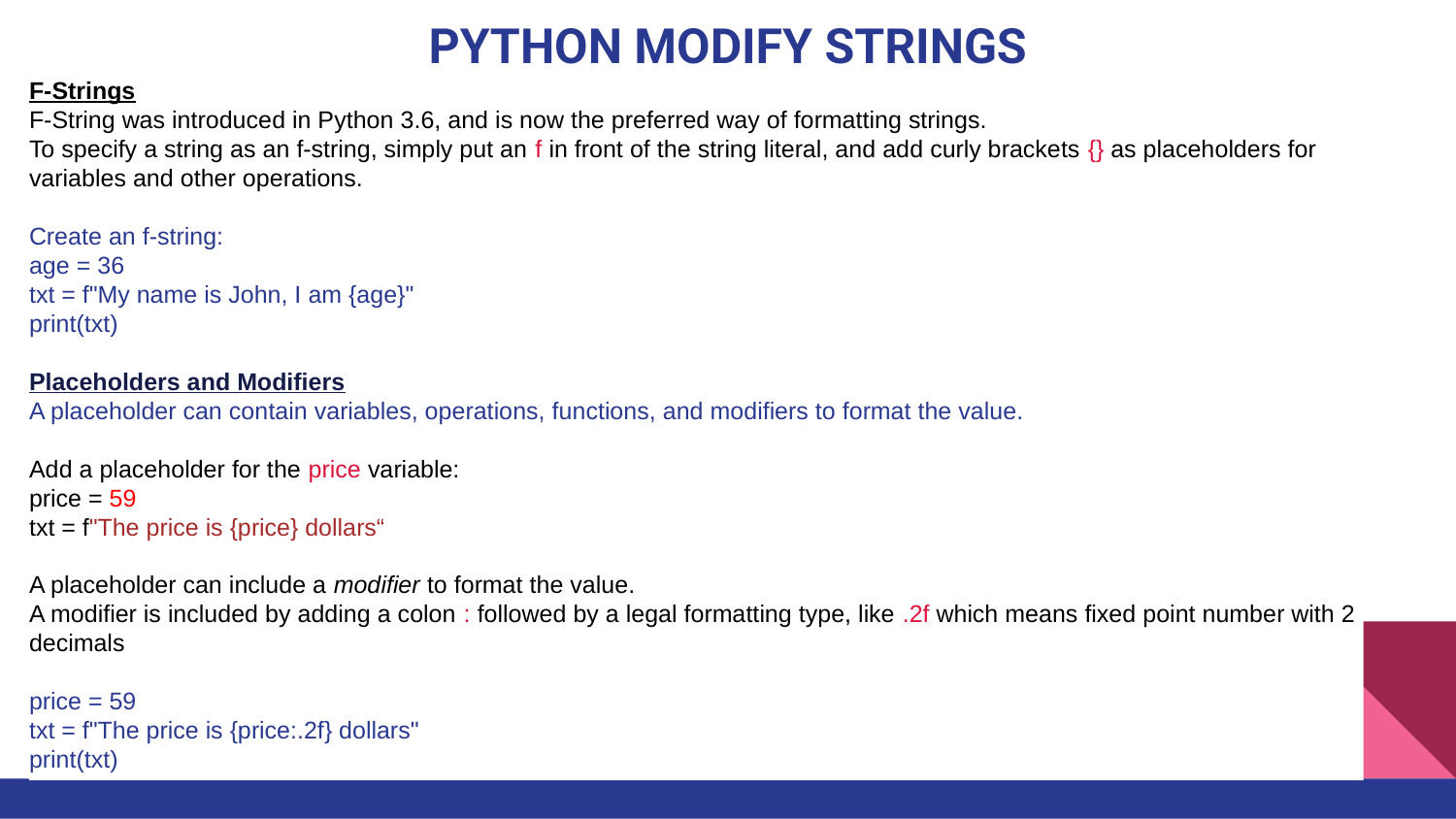

# PYTHON MODIFY STRINGS
F-Strings
F-String was introduced in Python 3.6, and is now the preferred way of formatting strings.
To specify a string as an f-string, simply put an f in front of the string literal, and add curly brackets {} as placeholders for variables and other operations.

Create an f-string:
age = 36
txt = f"My name is John, I am {age}"
print(txt)

Placeholders and Modifiers
A placeholder can contain variables, operations, functions, and modifiers to format the value.

Add a placeholder for the price variable:
price = 59
txt = f"The price is {price} dollars“

A placeholder can include a modifier to format the value.
A modifier is included by adding a colon : followed by a legal formatting type, like .2f which means fixed point number with 2 decimals

price = 59
txt = f"The price is {price:.2f} dollars"
print(txt)